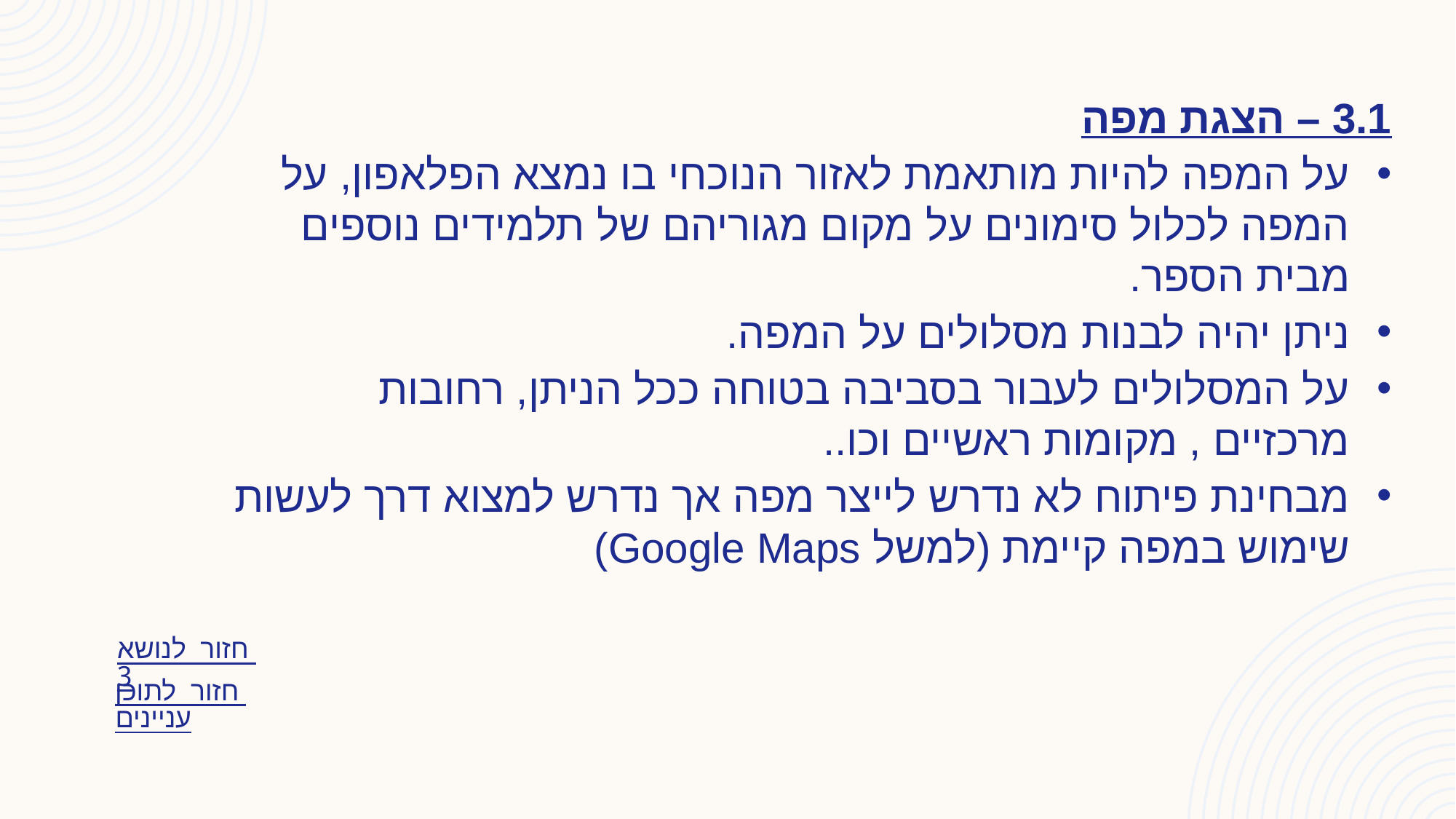

3.1 – הצגת מפה
על המפה להיות מותאמת לאזור הנוכחי בו נמצא הפלאפון, על המפה לכלול סימונים על מקום מגוריהם של תלמידים נוספים מבית הספר.
ניתן יהיה לבנות מסלולים על המפה.
על המסלולים לעבור בסביבה בטוחה ככל הניתן, רחובות מרכזיים , מקומות ראשיים וכו..
מבחינת פיתוח לא נדרש לייצר מפה אך נדרש למצוא דרך לעשות שימוש במפה קיימת (למשל Google Maps)
חזור לנושא 3
חזור לתוכן עניינים